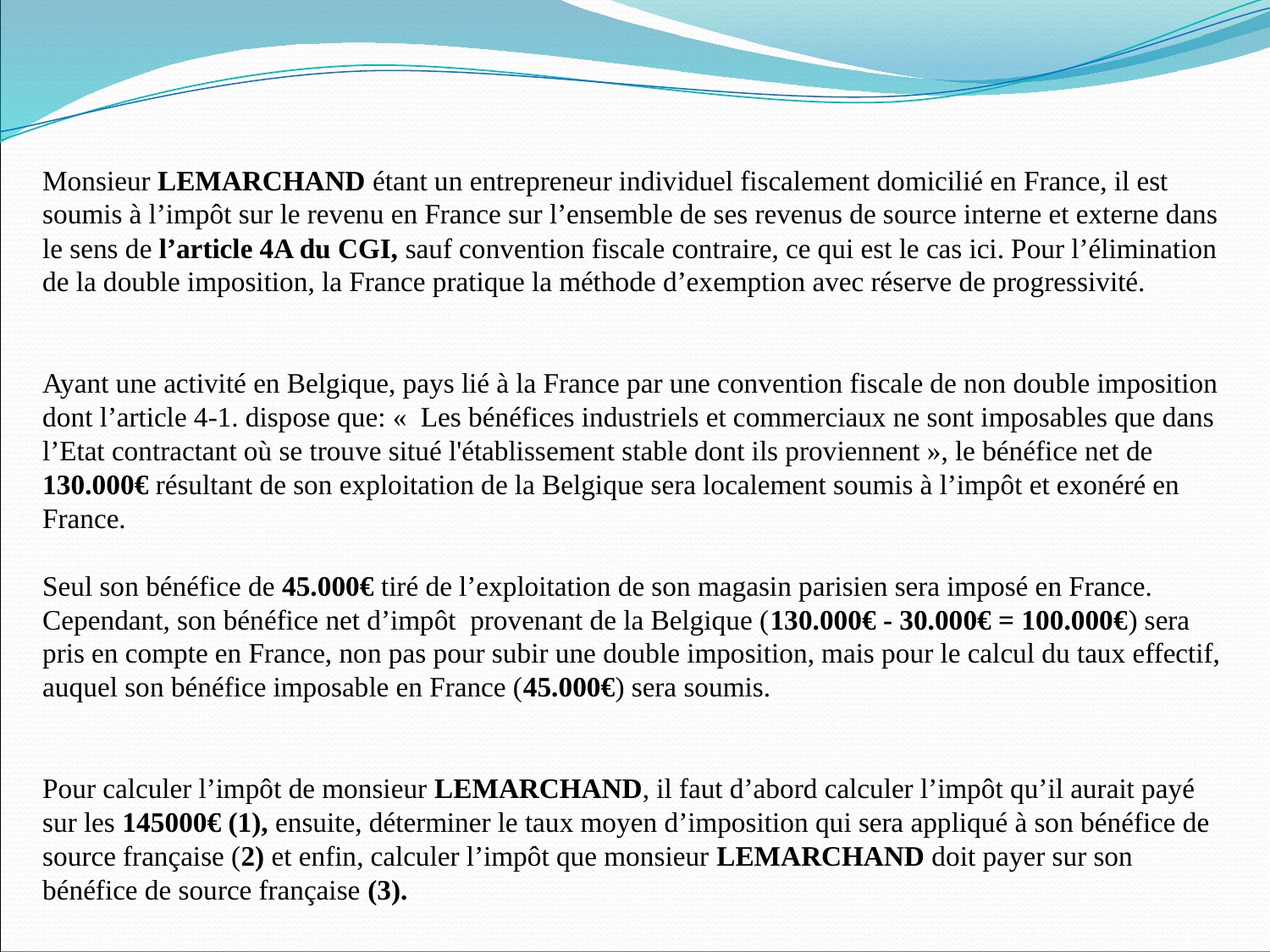

Monsieur LEMARCHAND étant un entrepreneur individuel fiscalement domicilié en France, il est soumis à l’impôt sur le revenu en France sur l’ensemble de ses revenus de source interne et externe dans le sens de l’article 4A du CGI, sauf convention fiscale contraire, ce qui est le cas ici. Pour l’élimination de la double imposition, la France pratique la méthode d’exemption avec réserve de progressivité.

Ayant une activité en Belgique, pays lié à la France par une convention fiscale de non double imposition dont l’article 4-1. dispose que: «  Les bénéfices industriels et commerciaux ne sont imposables que dans l’Etat contractant où se trouve situé l'établissement stable dont ils proviennent », le bénéfice net de 130.000€ résultant de son exploitation de la Belgique sera localement soumis à l’impôt et exonéré en France.

Seul son bénéfice de 45.000€ tiré de l’exploitation de son magasin parisien sera imposé en France. Cependant, son bénéfice net d’impôt  provenant de la Belgique (130.000€ - 30.000€ = 100.000€) sera pris en compte en France, non pas pour subir une double imposition, mais pour le calcul du taux effectif, auquel son bénéfice imposable en France (45.000€) sera soumis.

Pour calculer l’impôt de monsieur LEMARCHAND, il faut d’abord calculer l’impôt qu’il aurait payé sur les 145000€ (1), ensuite, déterminer le taux moyen d’imposition qui sera appliqué à son bénéfice de source française (2) et enfin, calculer l’impôt que monsieur LEMARCHAND doit payer sur son bénéfice de source française (3).